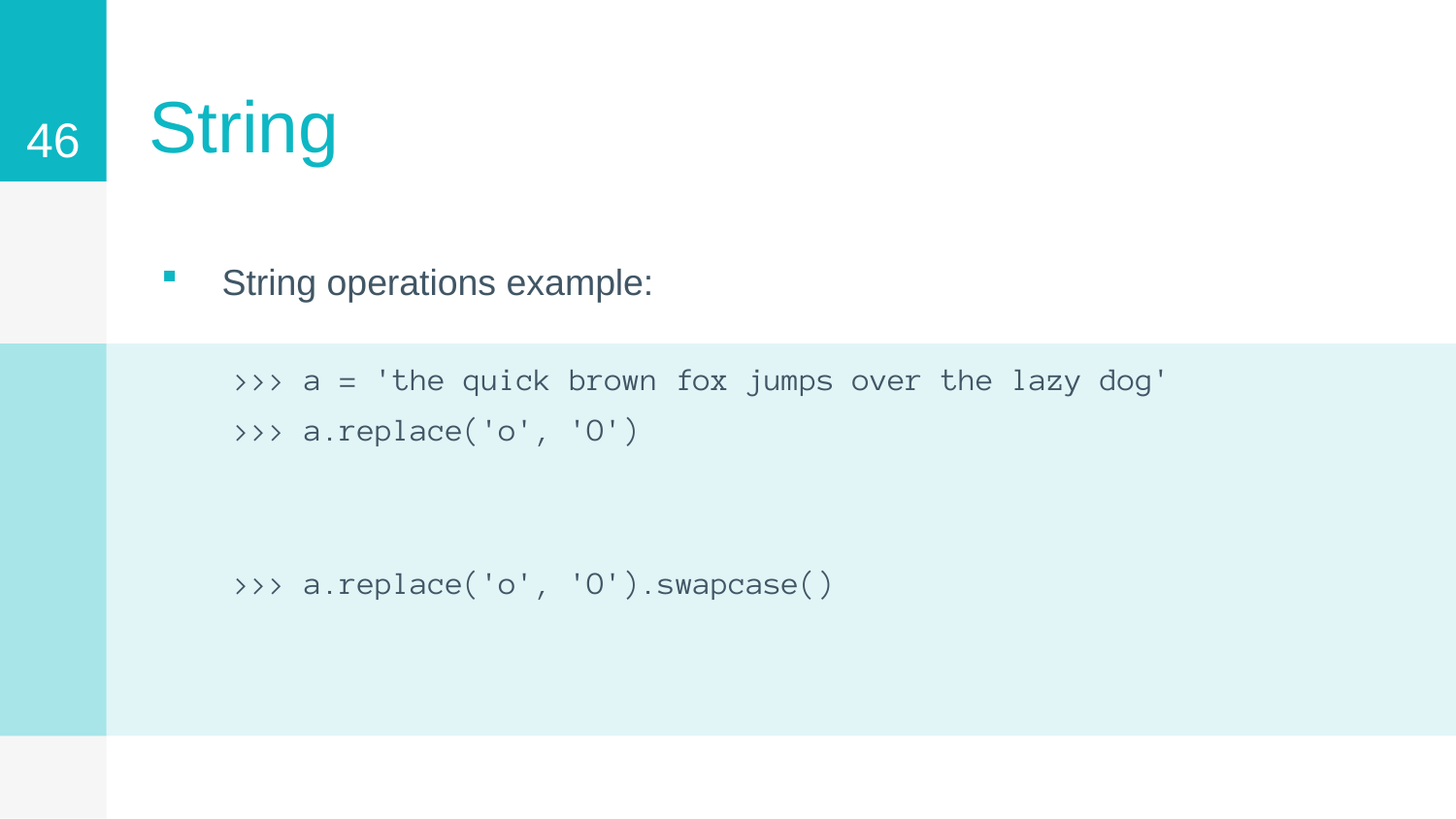

46
# String
String operations example:
>>> a = 'the quick brown fox jumps over the lazy dog'
>>> a.replace('o', 'O')

>>> a.replace('o', 'O').swapcase()